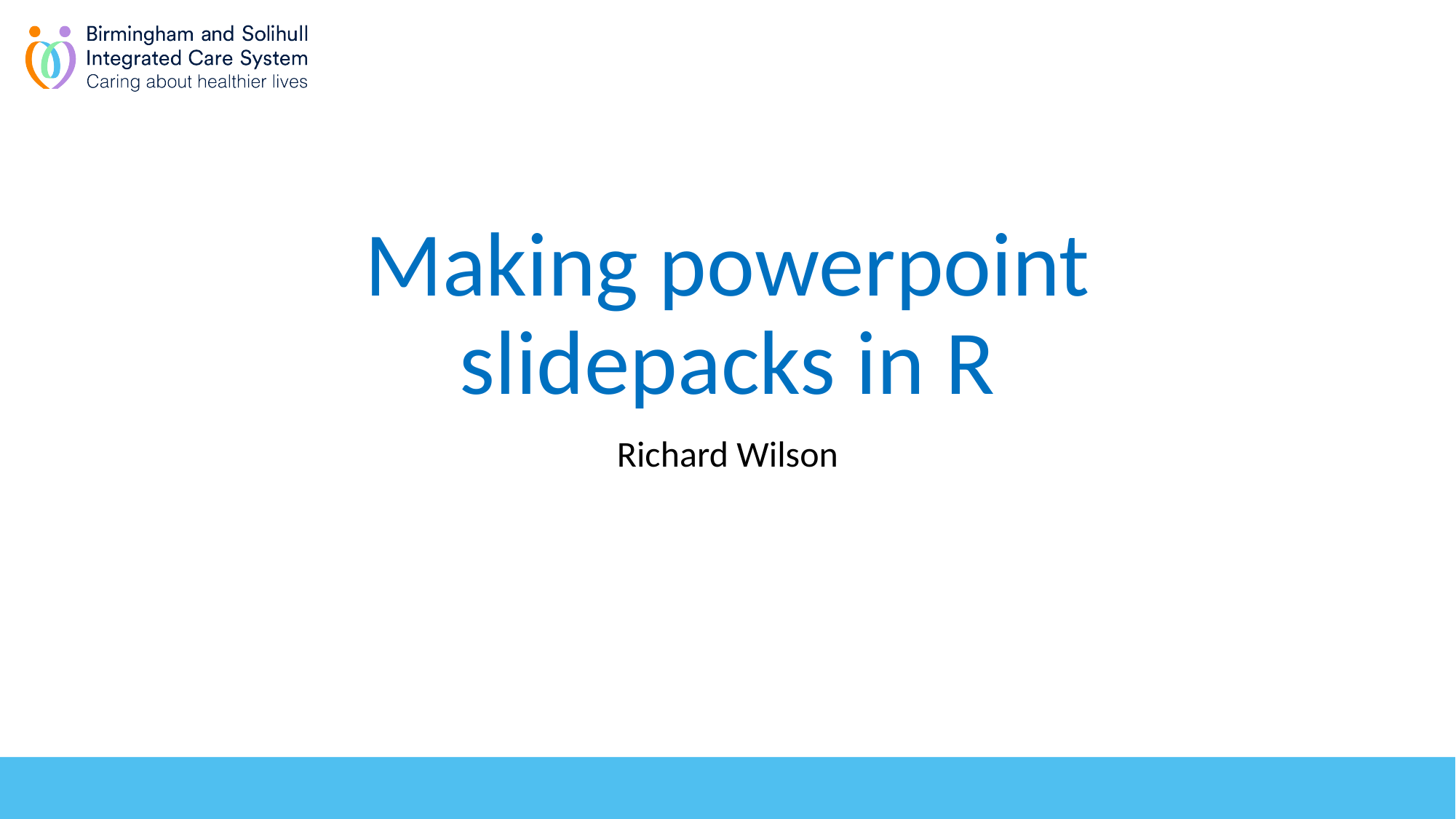

# Making powerpoint slidepacks in R
Richard Wilson